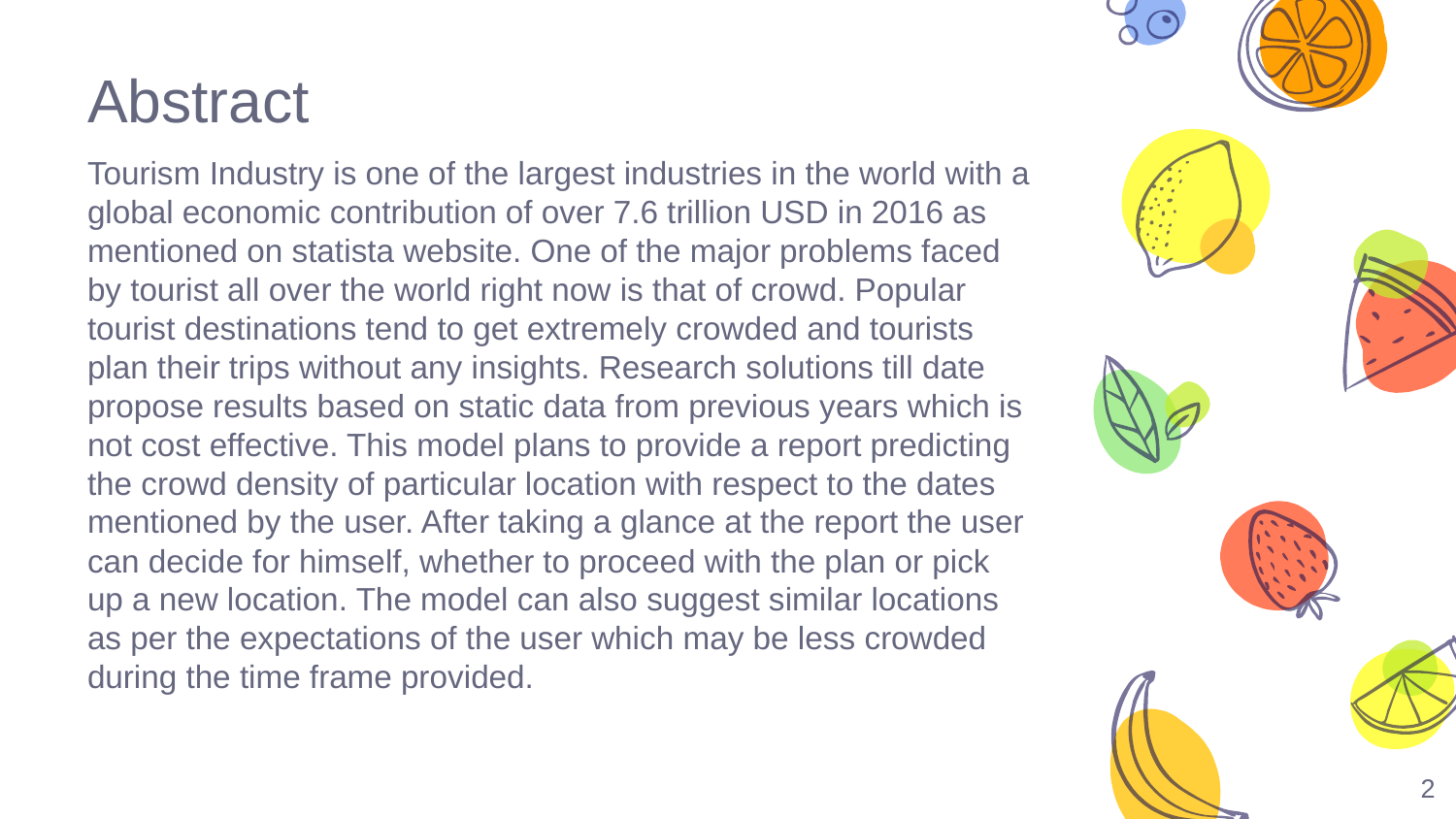

# Abstract
Tourism Industry is one of the largest industries in the world with a global economic contribution of over 7.6 trillion USD in 2016 as mentioned on statista website. One of the major problems faced by tourist all over the world right now is that of crowd. Popular tourist destinations tend to get extremely crowded and tourists plan their trips without any insights. Research solutions till date propose results based on static data from previous years which is not cost effective. This model plans to provide a report predicting the crowd density of particular location with respect to the dates mentioned by the user. After taking a glance at the report the user can decide for himself, whether to proceed with the plan or pick up a new location. The model can also suggest similar locations as per the expectations of the user which may be less crowded during the time frame provided.
2